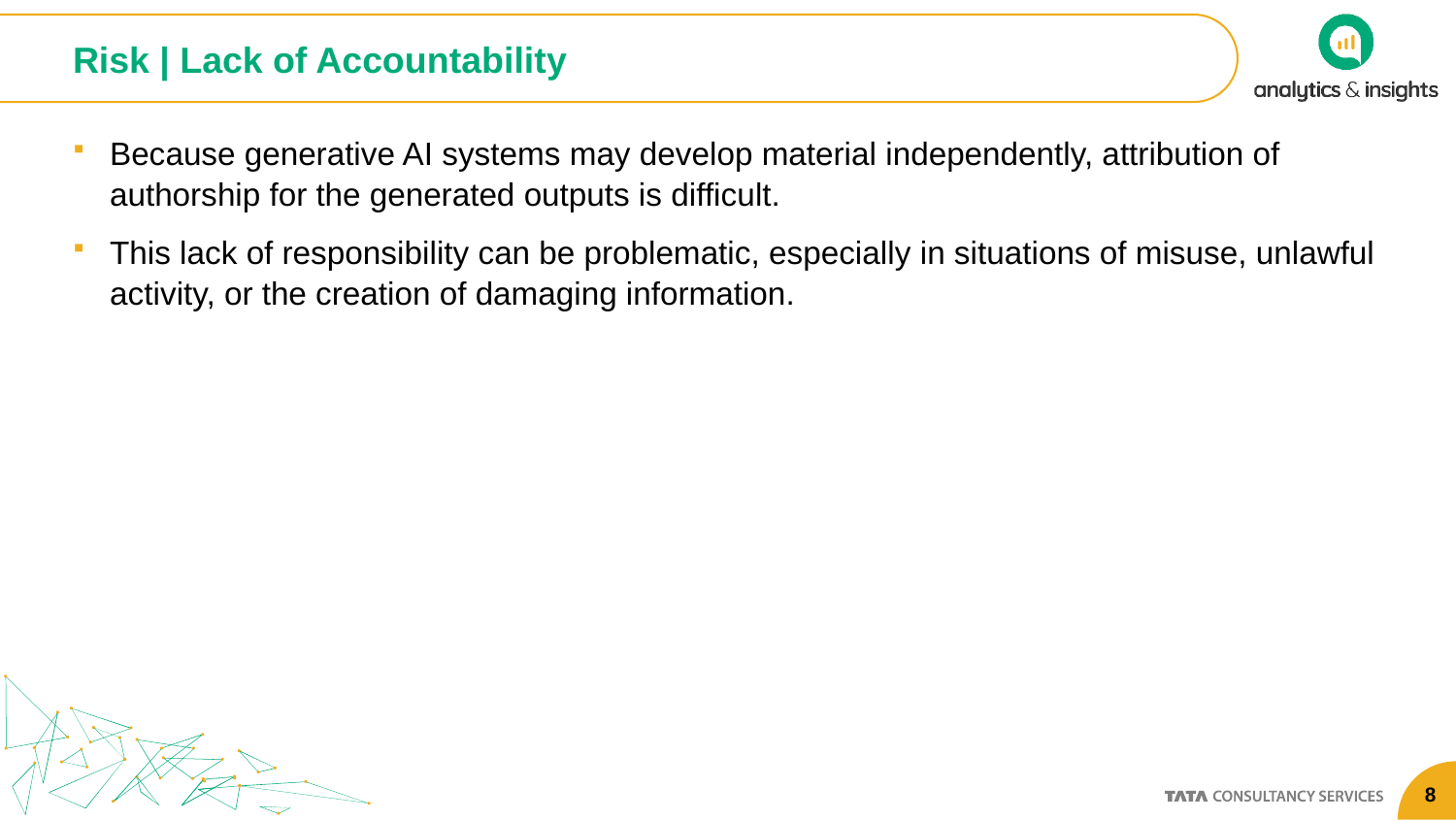

# Risk | Lack of Accountability
Because generative AI systems may develop material independently, attribution of authorship for the generated outputs is difficult.
This lack of responsibility can be problematic, especially in situations of misuse, unlawful activity, or the creation of damaging information.
8